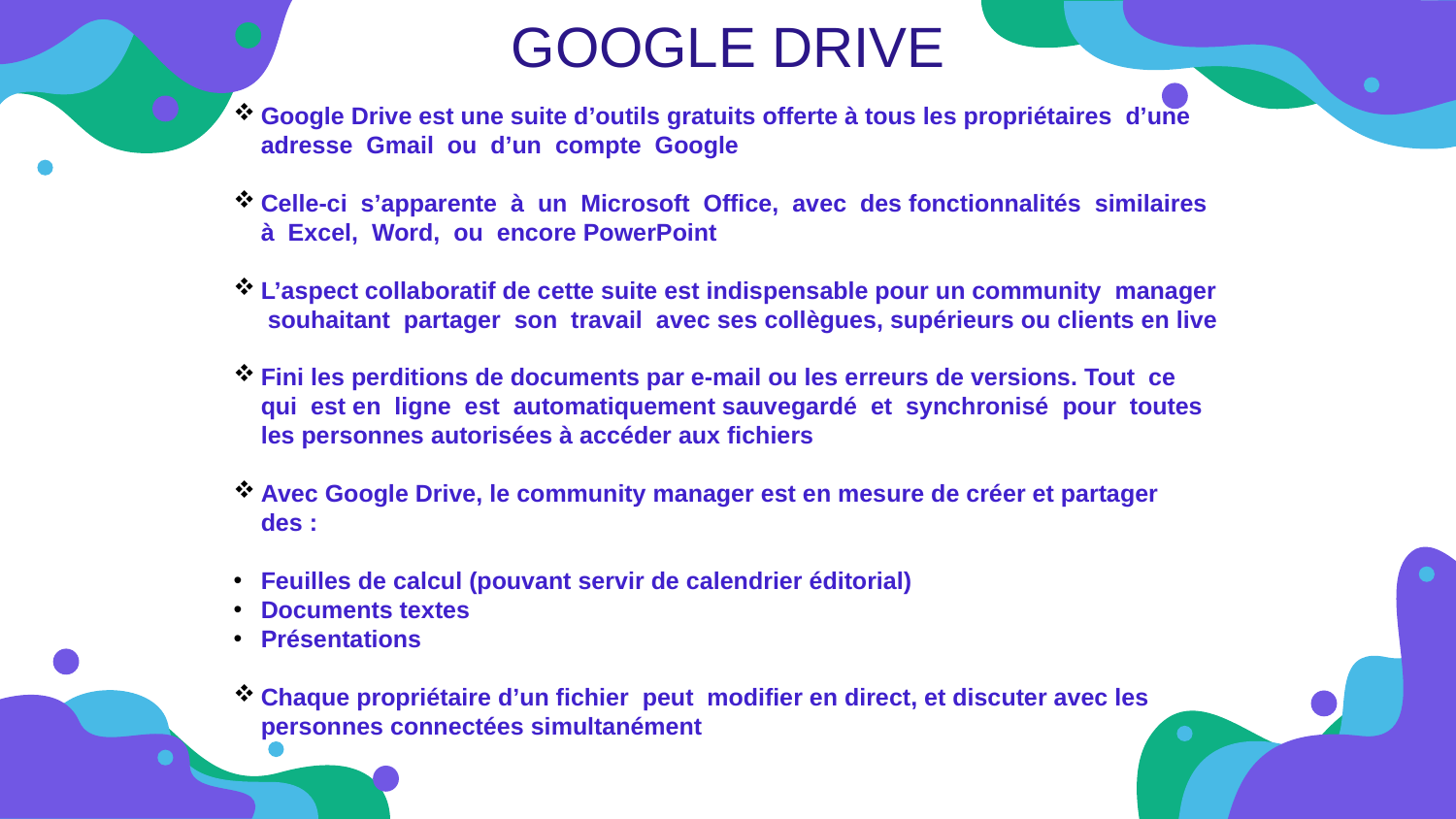

GOOGLE DRIVE
Google Drive est une suite d’outils gratuits offerte à tous les propriétaires  d’une  adresse  Gmail  ou  d’un  compte  Google

Celle-ci  s’apparente  à  un  Microsoft  Office,  avec  des fonctionnalités  similaires  à  Excel,  Word,  ou  encore PowerPoint

L’aspect collaboratif de cette suite est indispensable pour un community  manager  souhaitant  partager  son  travail  avec ses collègues, supérieurs ou clients en live

Fini les perditions de documents par e-mail ou les erreurs de versions. Tout  ce  qui  est en  ligne  est  automatiquement sauvegardé  et  synchronisé  pour  toutes  les personnes autorisées à accéder aux fichiers

Avec Google Drive, le community manager est en mesure de créer et partager des :

Feuilles de calcul (pouvant servir de calendrier éditorial)
Documents textes
Présentations

Chaque propriétaire d’un fichier  peut  modifier en direct, et discuter avec les personnes connectées simultanément